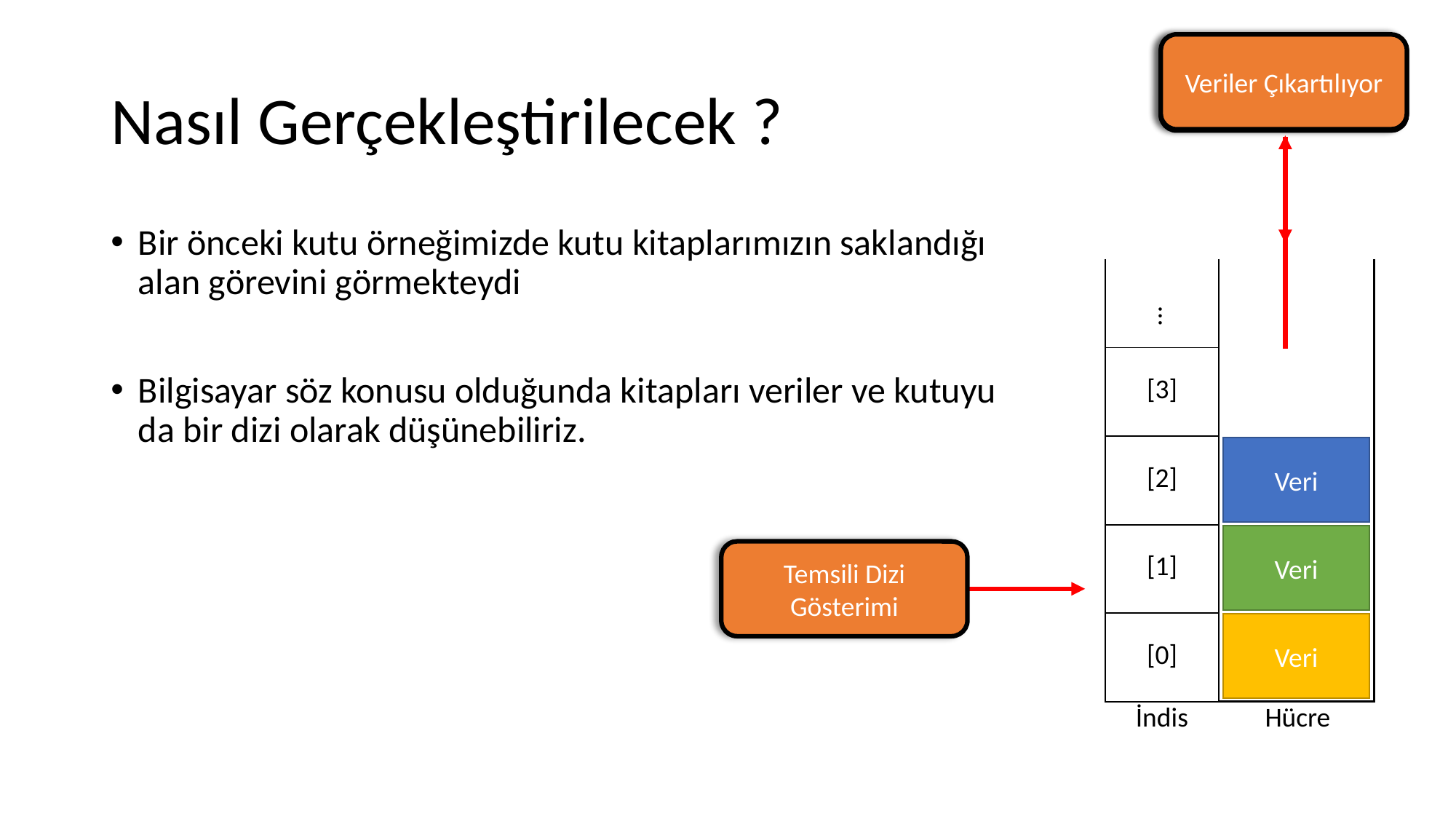

Veriler Çıkartılıyor
Veriler Yükleniyor
# Nasıl Gerçekleştirilecek ?
Bir önceki kutu örneğimizde kutu kitaplarımızın saklandığı alan görevini görmekteydi

Bilgisayar söz konusu olduğunda kitapları veriler ve kutuyu da bir dizi olarak düşünebiliriz.
|  |
| --- |
| [3] |
| [2] |
| [1] |
| [0] |
…
Veri
Veri
Temsili Dizi Gösterimi
Veri
İndis
Hücre